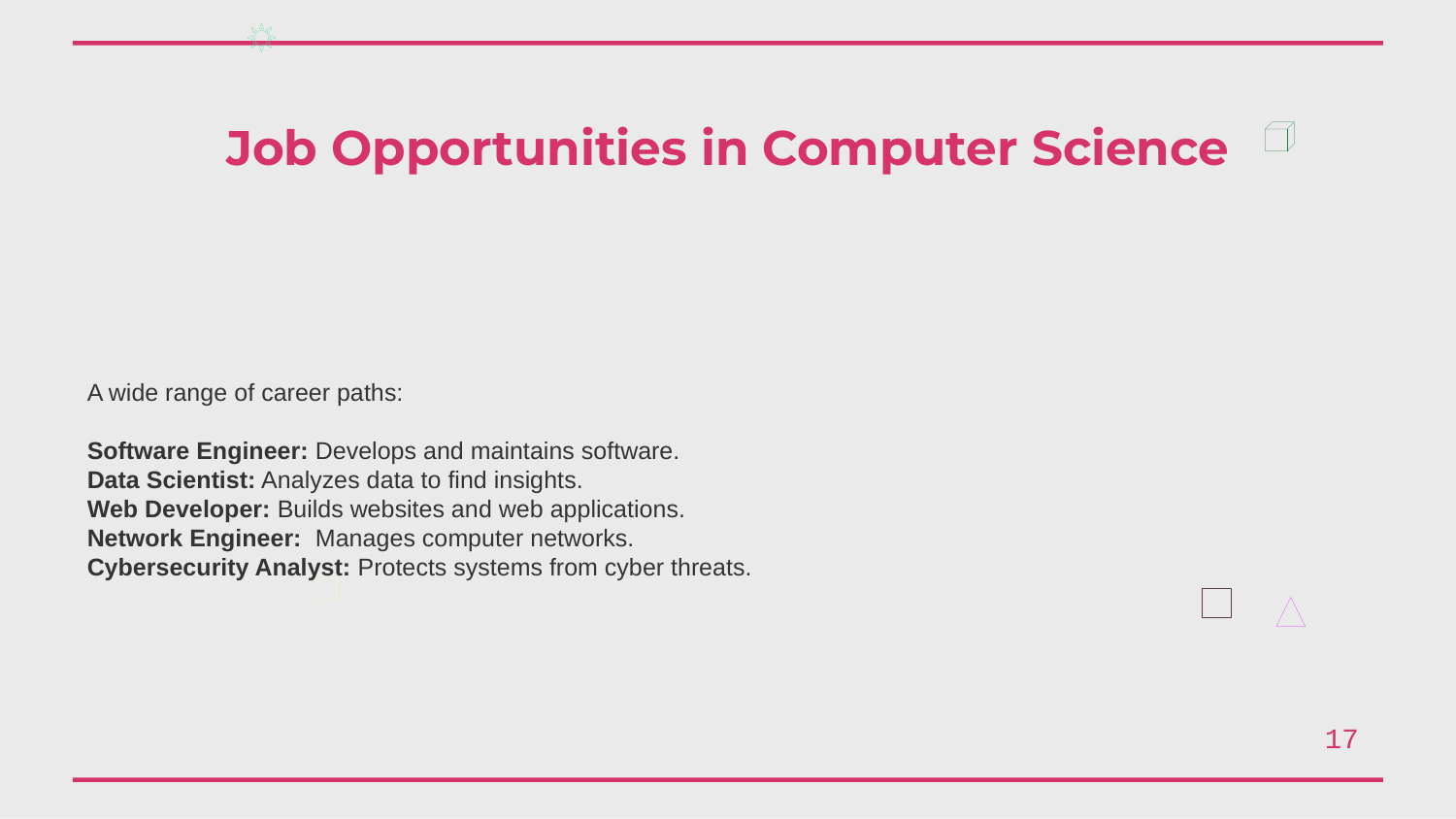

Job Opportunities in Computer Science

A wide range of career paths:

Software Engineer: Develops and maintains software.
Data Scientist: Analyzes data to find insights.
Web Developer: Builds websites and web applications.
Network Engineer:  Manages computer networks.
Cybersecurity Analyst: Protects systems from cyber threats.

17